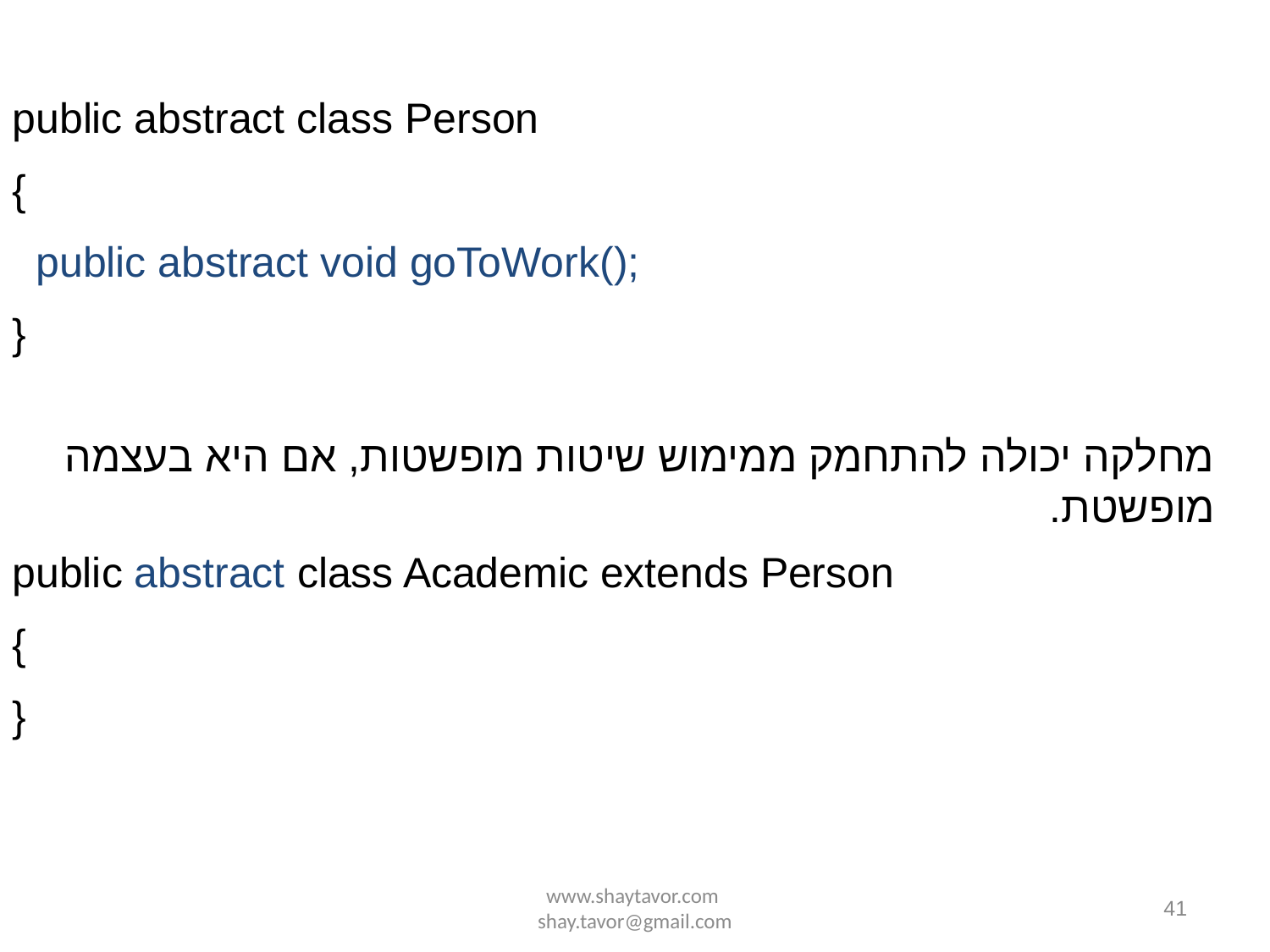

public abstract class Person
{
  public abstract void goToWork();
}
מחלקה יכולה להתחמק ממימוש שיטות מופשטות, אם היא בעצמה מופשטת.
public abstract class Academic extends Person
{
}
www.shaytavor.com  shay.tavor@gmail.com
41